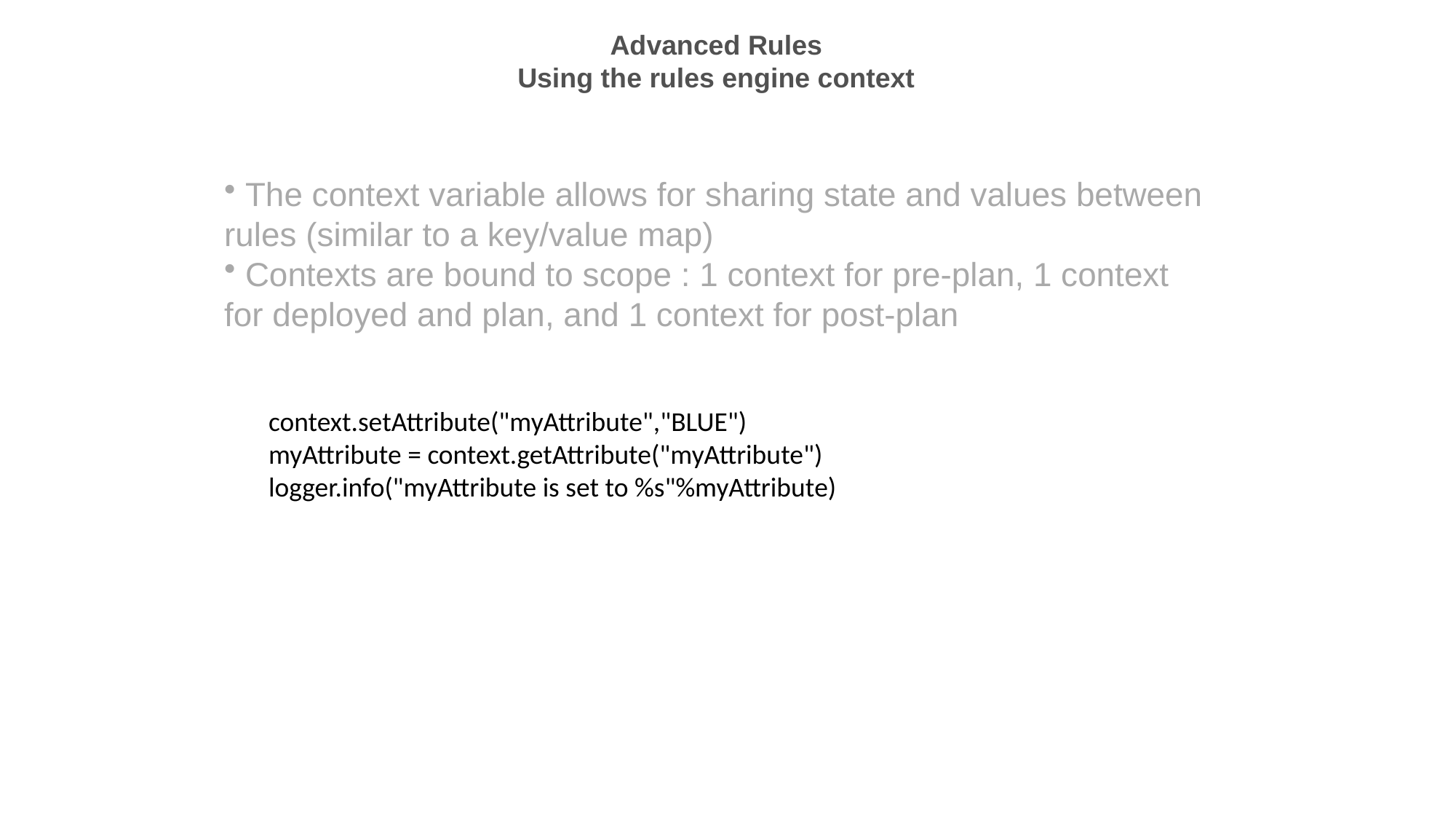

Advanced Rules
Using the rules engine context

 The context variable allows for sharing state and values between rules (similar to a key/value map)
 Contexts are bound to scope : 1 context for pre-plan, 1 context for deployed and plan, and 1 context for post-plan
context.setAttribute("myAttribute","BLUE")
myAttribute = context.getAttribute("myAttribute")
logger.info("myAttribute is set to %s"%myAttribute)